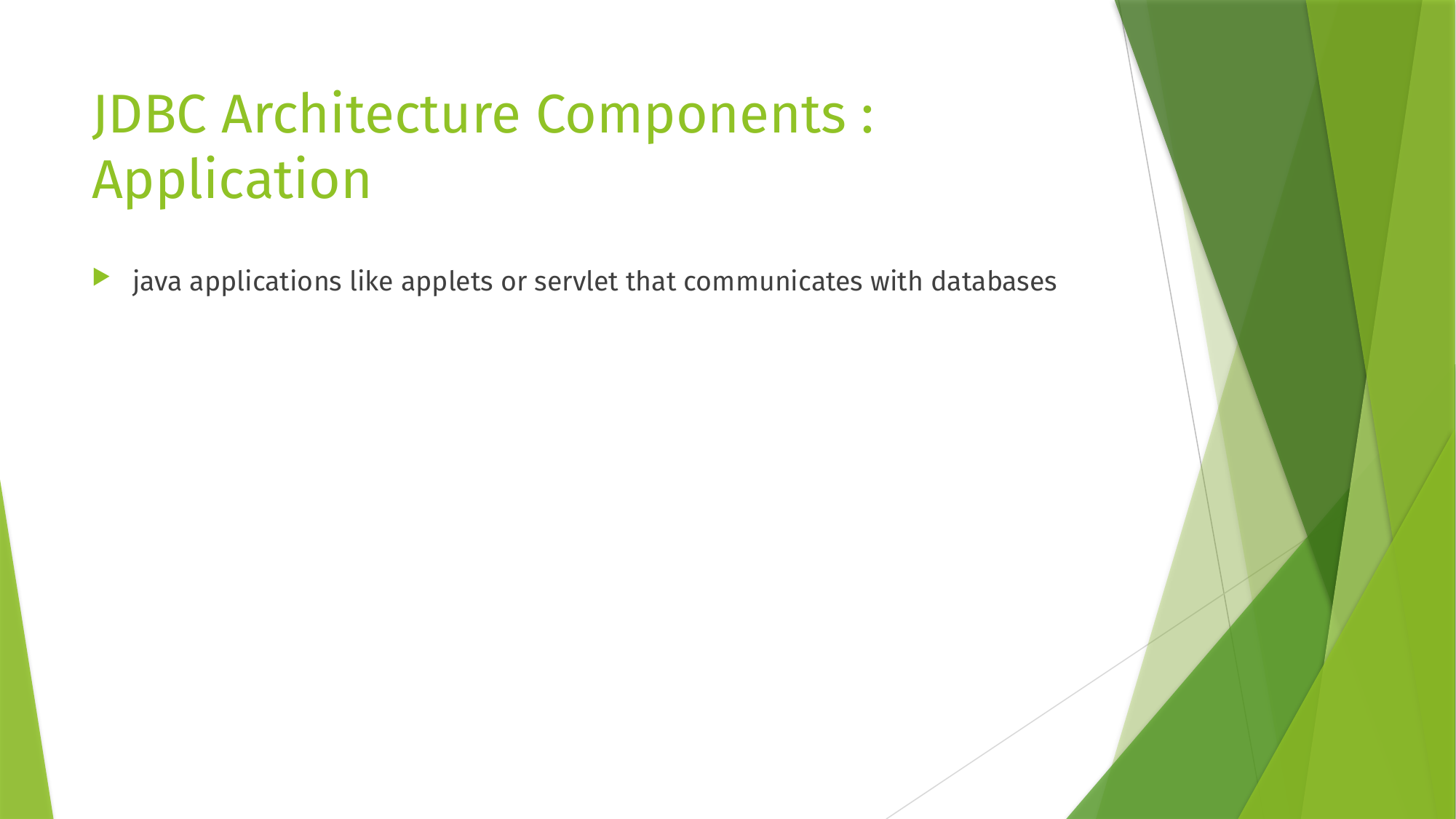

# JDBC Architecture Components : Application
java applications like applets or servlet that communicates with databases